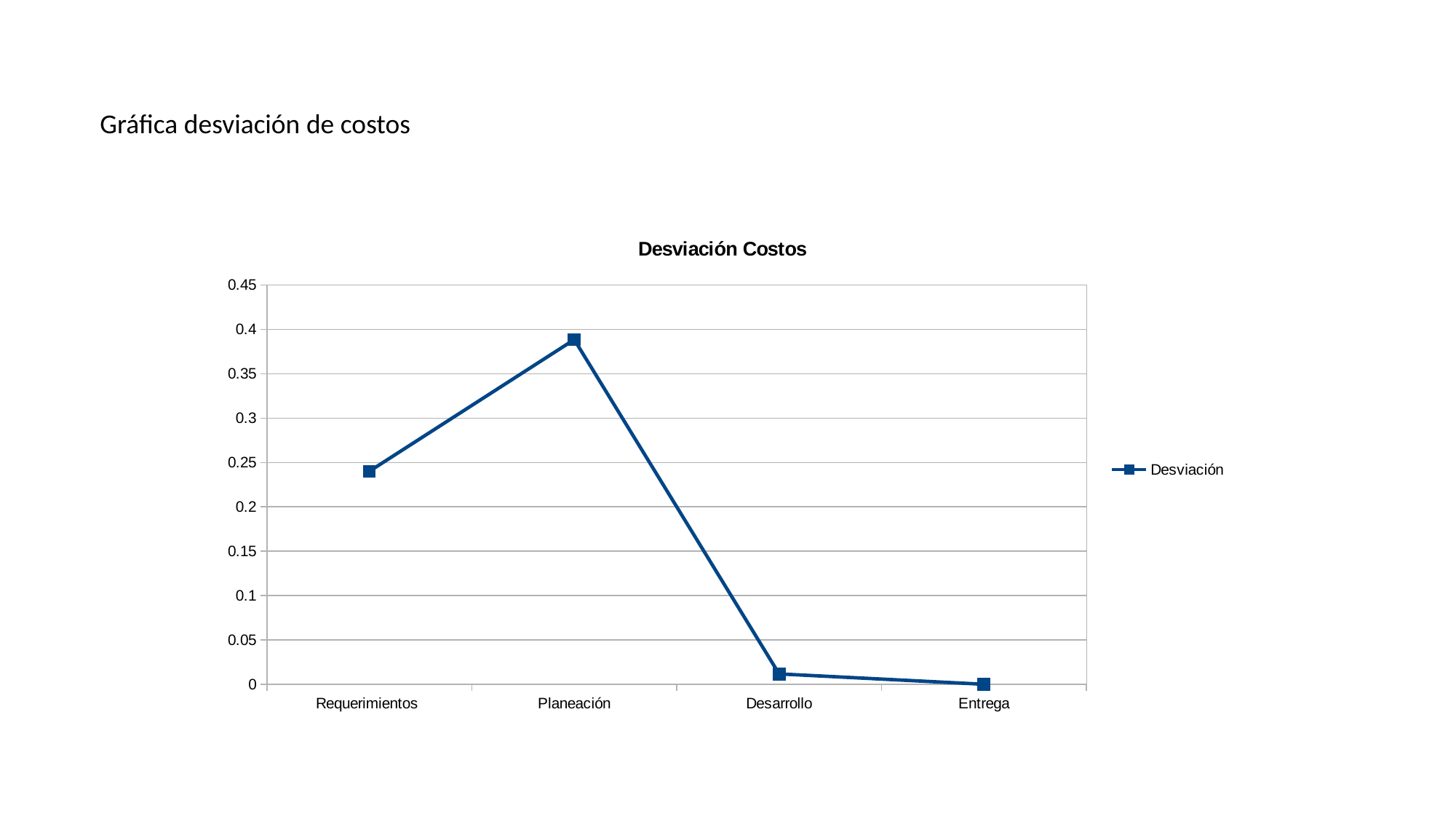

Gráfica desviación de costos

### Chart: Desviación Costos

| Category | Desviación |
|---|---|
| Requerimientos  | 0.240068591026007 |
| Planeación | 0.388559093362115 |
| Desarrollo | 0.011660447761194 |
| Entrega | 0.0 |